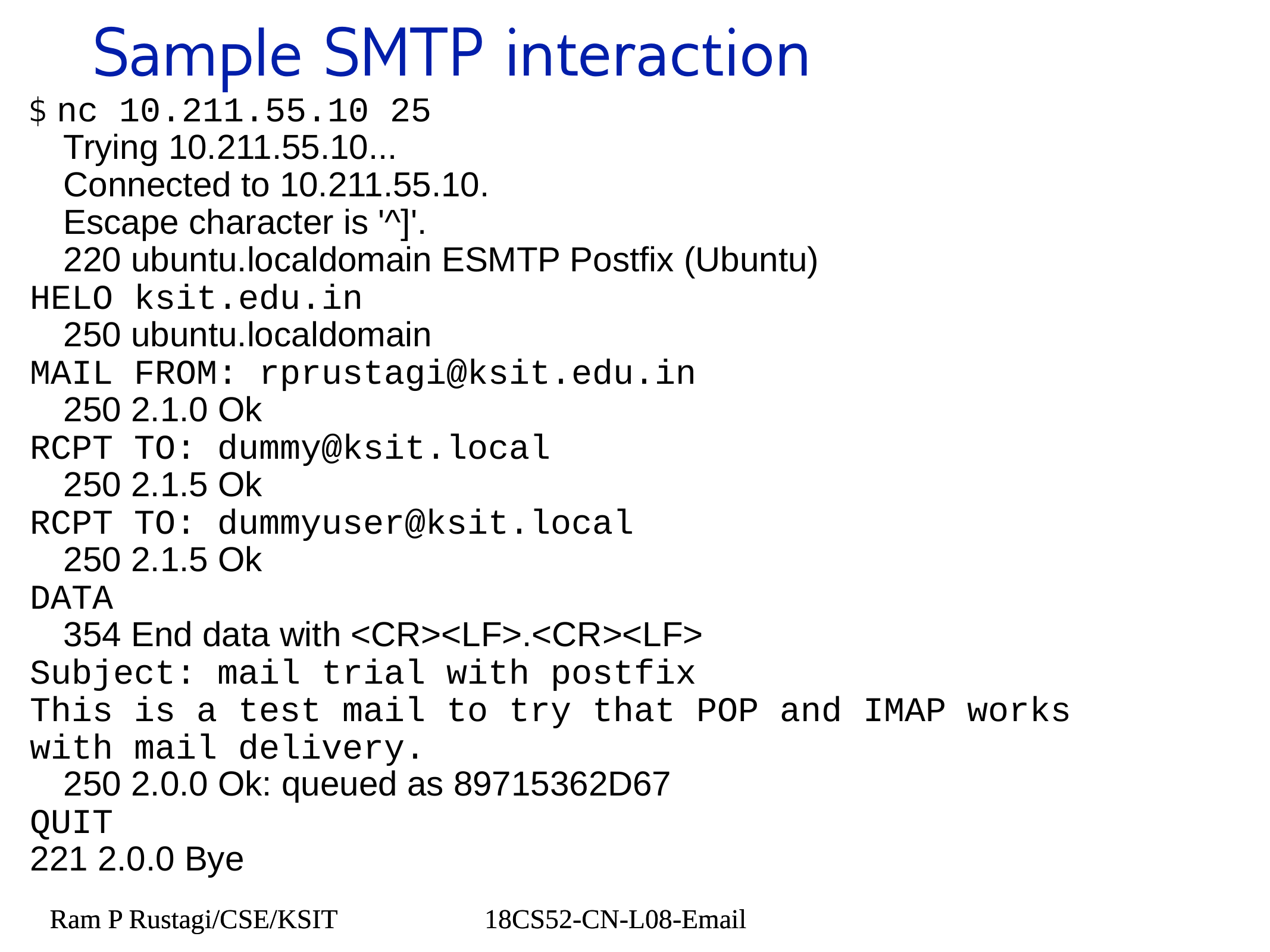

# Sample SMTP interaction
$ nc 10.211.55.10 25
Trying 10.211.55.10...
Connected to 10.211.55.10.
Escape character is '^]'.
220 ubuntu.localdomain ESMTP Postfix (Ubuntu)
HELO ksit.edu.in
250 ubuntu.localdomain
MAIL FROM: rprustagi@ksit.edu.in
250 2.1.0 Ok
RCPT TO: dummy@ksit.local
250 2.1.5 Ok
RCPT TO: dummyuser@ksit.local
250 2.1.5 Ok
DATA
354 End data with <CR><LF>.<CR><LF>
Subject: mail trial with postfix
This is a test mail to try that POP and IMAP works
with mail delivery.
250 2.0.0 Ok: queued as 89715362D67
QUIT
221 2.0.0 Bye
9
Ram P Rustagi/CSE/KSIT
18CS52-CN-L08-Email